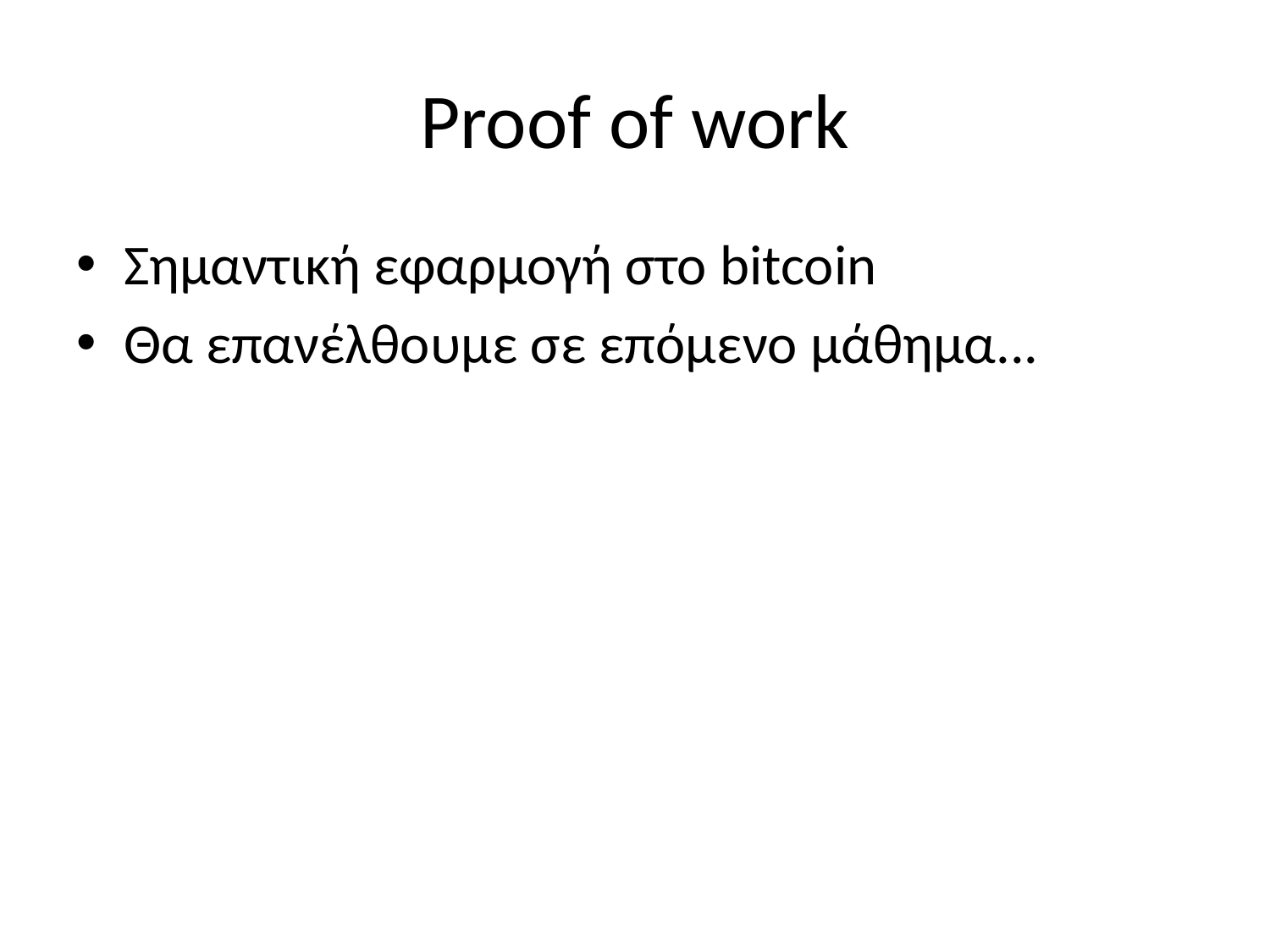

# Proof of work
Σημαντική εφαρμογή στο bitcoin
Θα επανέλθουμε σε επόμενο μάθημα...